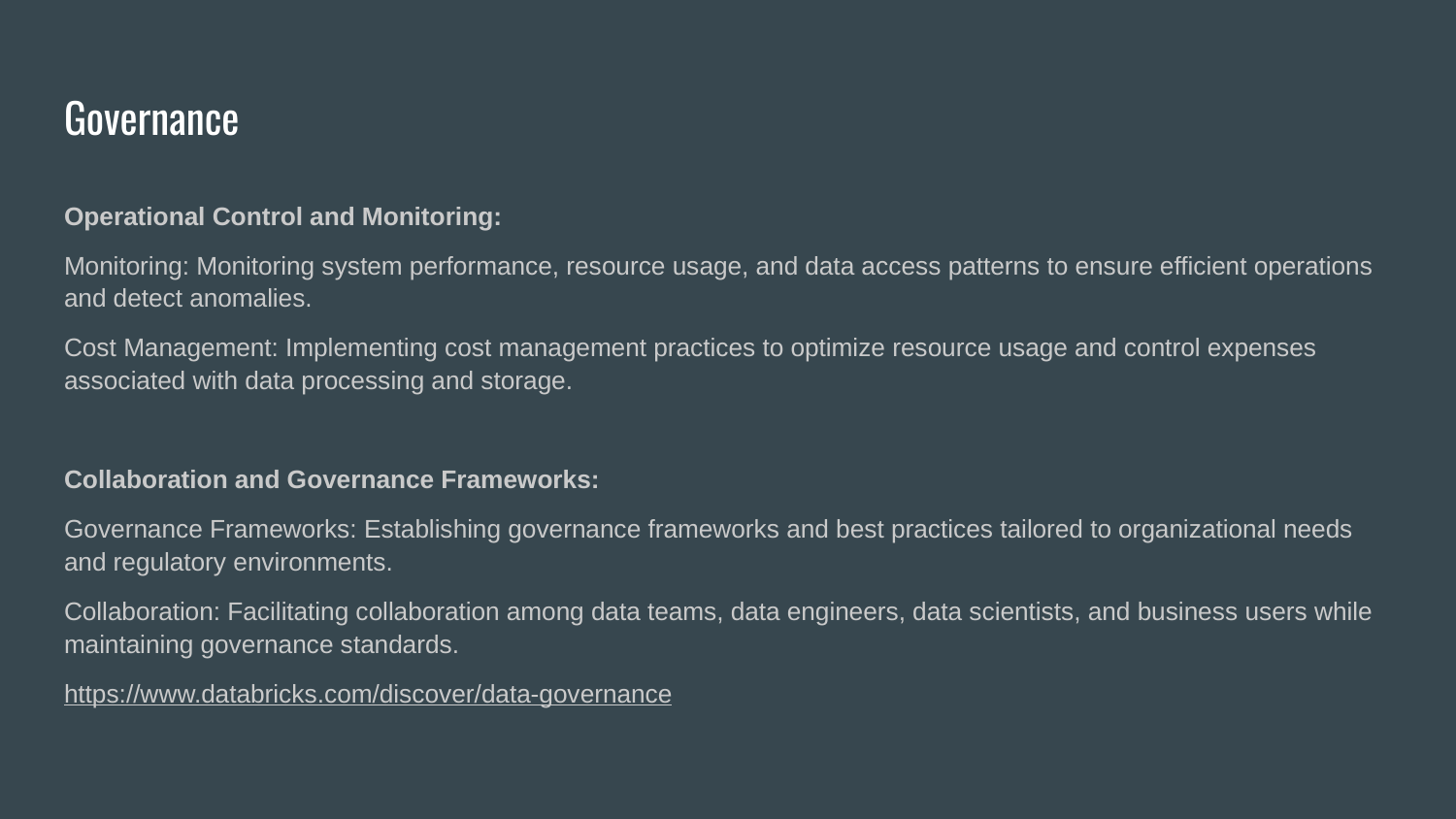

# Governance
Operational Control and Monitoring:
Monitoring: Monitoring system performance, resource usage, and data access patterns to ensure efficient operations and detect anomalies.
Cost Management: Implementing cost management practices to optimize resource usage and control expenses associated with data processing and storage.

Collaboration and Governance Frameworks:
Governance Frameworks: Establishing governance frameworks and best practices tailored to organizational needs and regulatory environments.
Collaboration: Facilitating collaboration among data teams, data engineers, data scientists, and business users while maintaining governance standards.
https://www.databricks.com/discover/data-governance